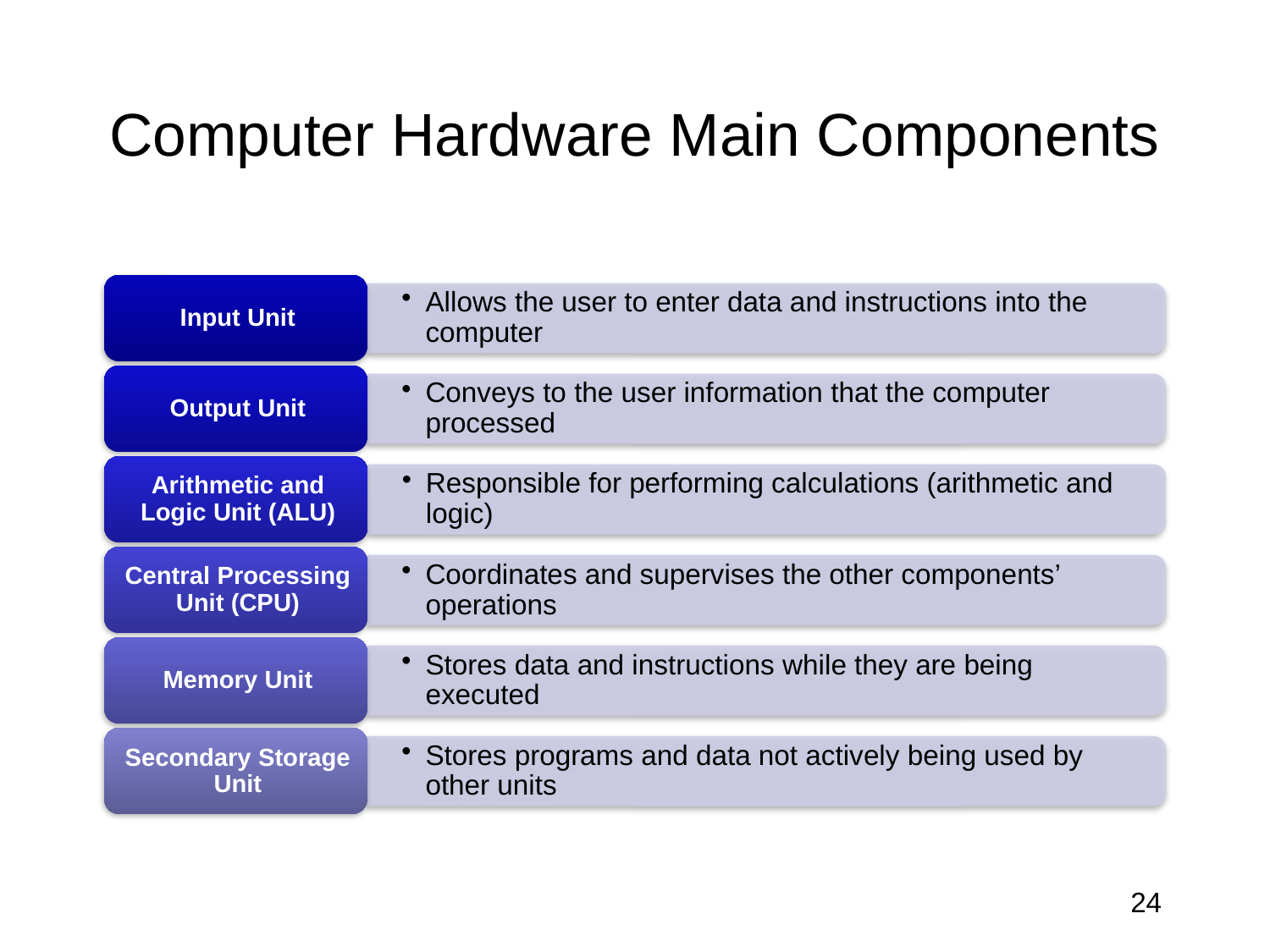

# Computer Hardware Main Components
Allows the user to enter data and instructions into the computer
Input Unit
Conveys to the user information that the computer processed
Output Unit
Responsible for performing calculations (arithmetic and logic)
Arithmetic and Logic Unit (ALU)
Coordinates and supervises the other components’ operations
Central Processing Unit (CPU)
Stores data and instructions while they are being executed
Memory Unit
Stores programs and data not actively being used by other units
Secondary Storage Unit
24